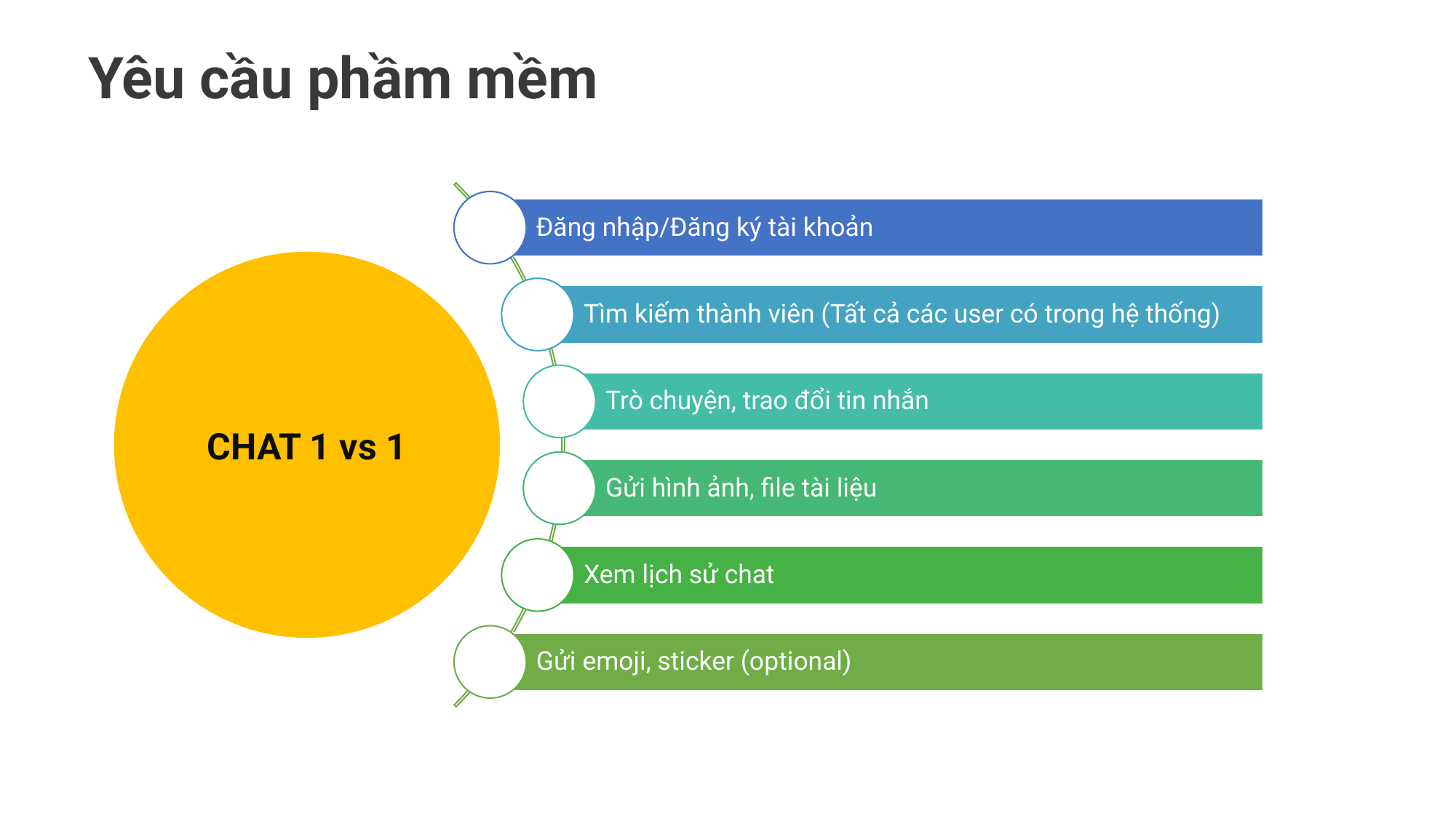

Yêu cầu phầm mềm
Đăng nhập/Đăng ký tài khoản
Tìm kiếm thành viên (Tất cả các user có trong hệ thống)
Trò chuyện, trao đổi tin nhắn
Gửi hình ảnh, file tài liệu
Xem lịch sử chat
Gửi emoji, sticker (optional)
CHAT 1 vs 1